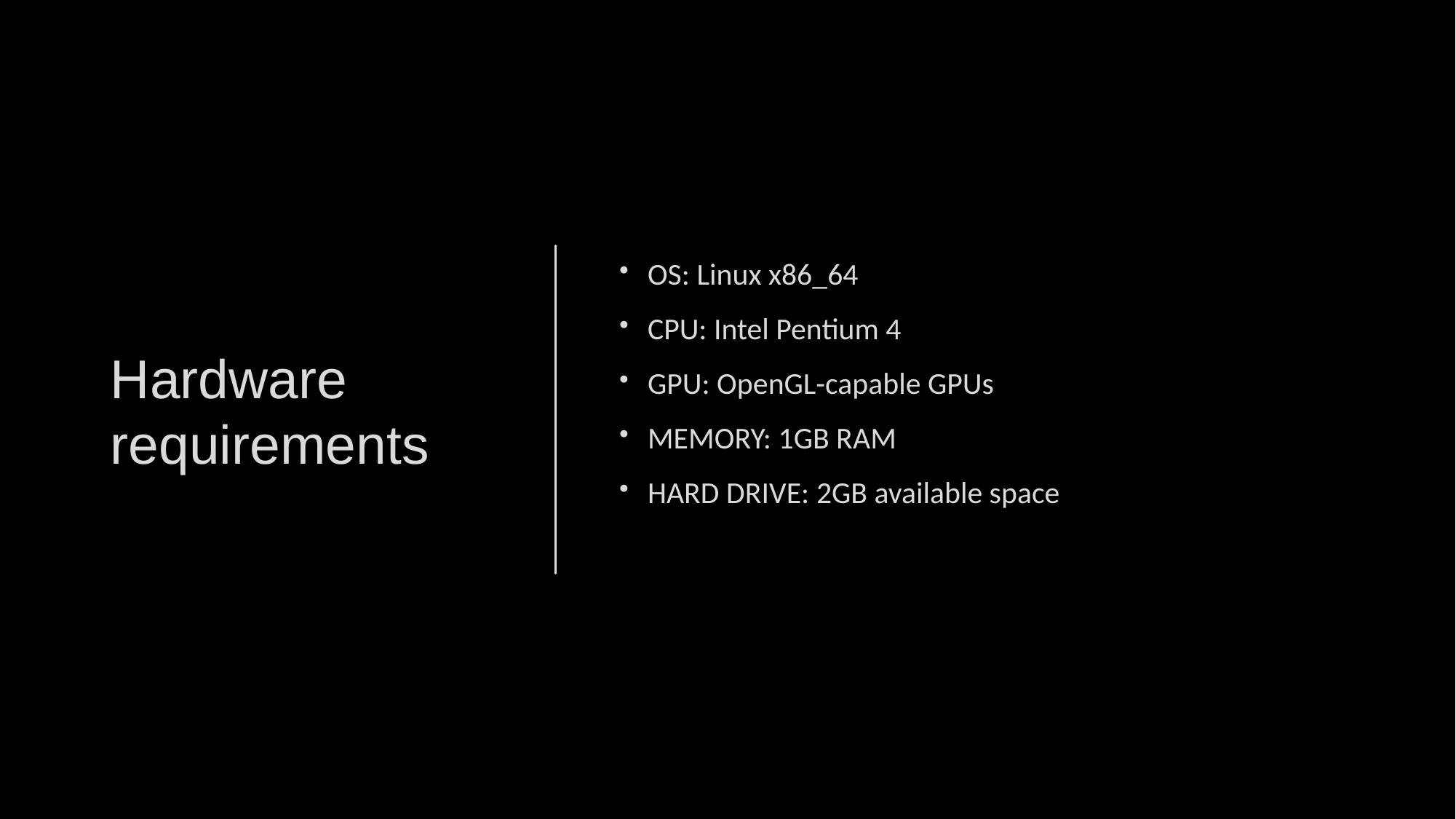

# Hardware requirements
OS: Linux x86_64
CPU: Intel Pentium 4
GPU: OpenGL-capable GPUs
MEMORY: 1GB RAM
HARD DRIVE: 2GB available space

13